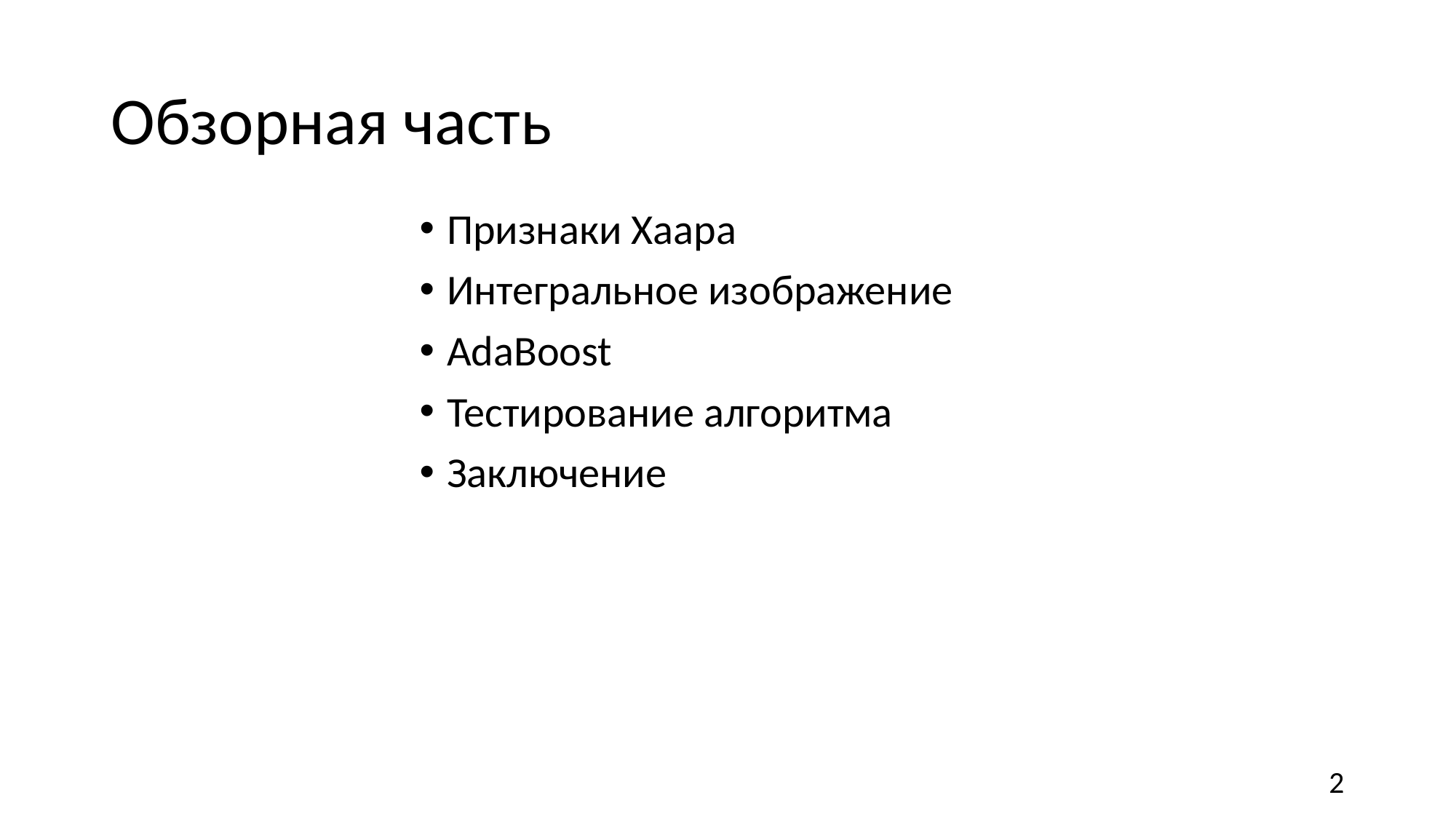

# Обзорная часть
Признаки Хаара
Интегральное изображение
AdaBoost
Тестирование алгоритма
Заключение
2